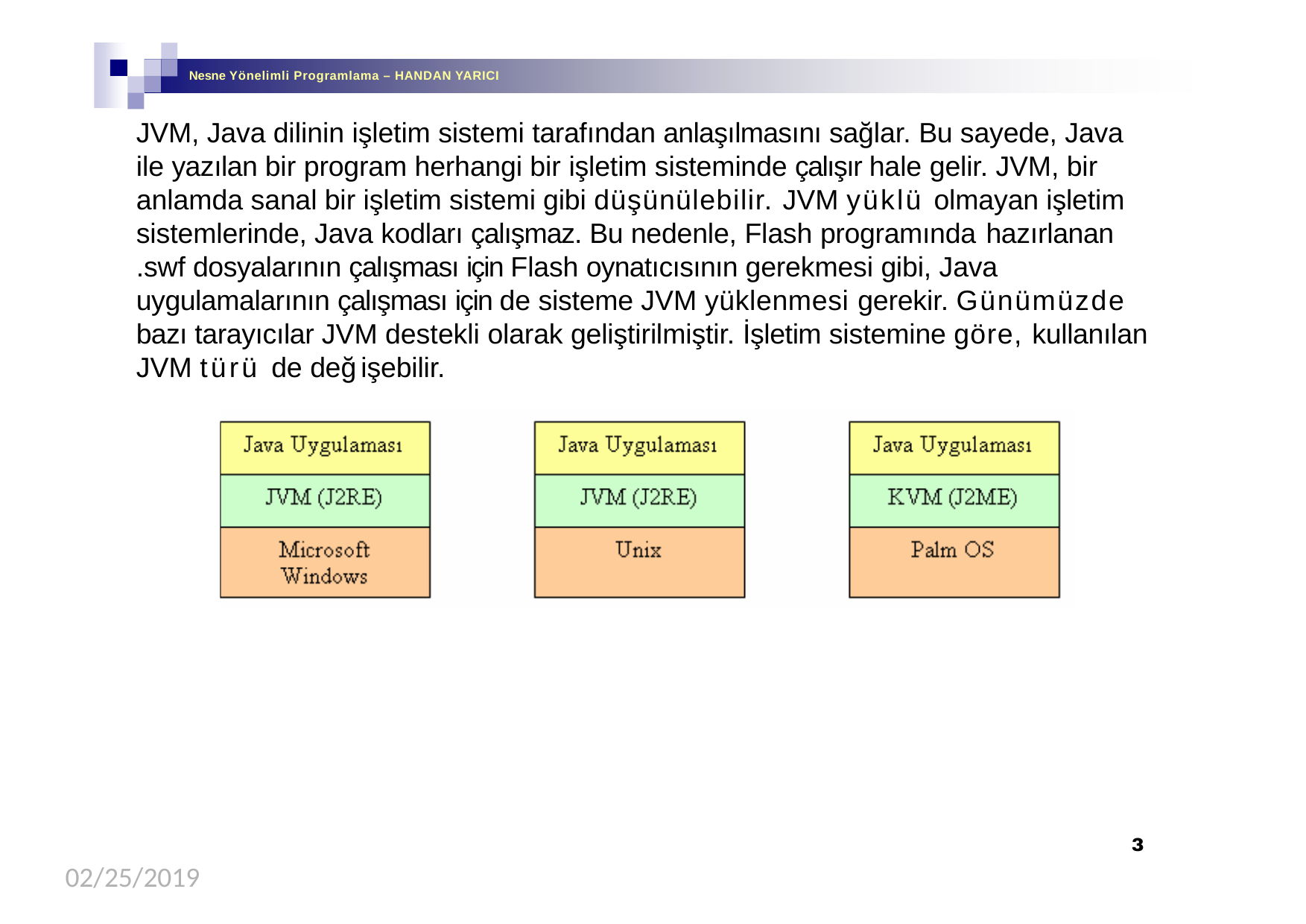

Nesne Yönelimli Programlama – HANDAN YARICI
JVM, Java dilinin işletim sistemi tarafından anlaşılmasını sağlar. Bu sayede, Java  ile yazılan bir program herhangi bir işletim sisteminde çalışır hale gelir. JVM, bir  anlamda sanal bir işletim sistemi gibi düşünülebilir. JVM yüklü olmayan işletim  sistemlerinde, Java kodları çalışmaz. Bu nedenle, Flash programında hazırlanan
.swf dosyalarının çalışması için Flash oynatıcısının gerekmesi gibi, Java  uygulamalarının çalışması için de sisteme JVM yüklenmesi gerekir. Günümüzde  bazı tarayıcılar JVM destekli olarak geliştirilmiştir. İşletim sistemine göre, kullanılan  JVM türü de değişebilir.

3
02/25/2019